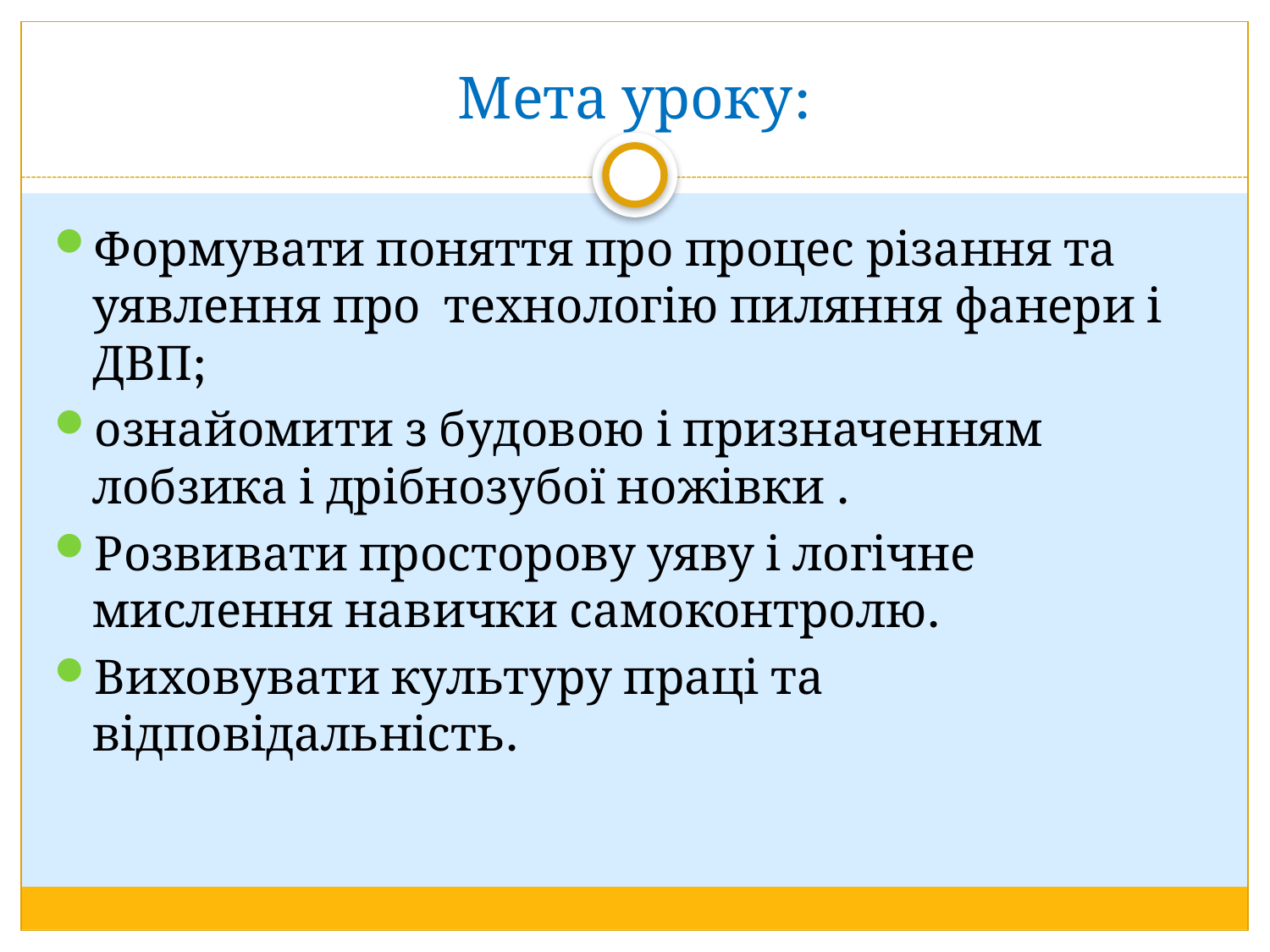

# Мета уроку:
Формувати поняття про процес різання та уявлення про  технологію пиляння фанери і ДВП;
ознайомити з будовою і призначенням лобзика і дрібнозубої ножівки .
Розвивати просторову уяву і логічне мислення навички самоконтролю.
Виховувати культуру праці та відповідальність.